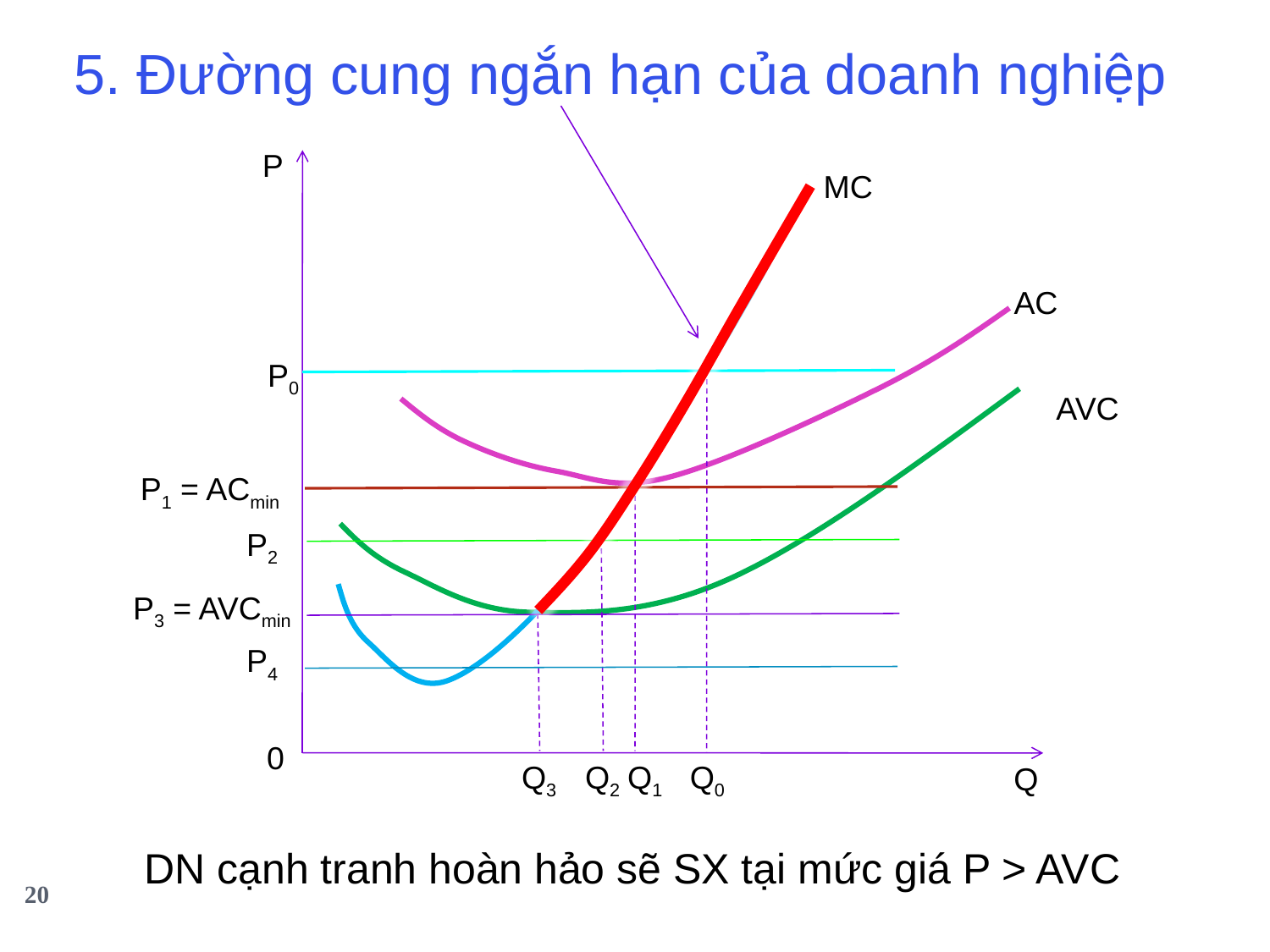

5. Đường cung ngắn hạn của doanh nghiệp
P
MC

AC

AVC

0
Q

P0
P1 = ACmin
P2
P3 = AVCmin
P4
Q3
Q2
Q1
Q0
DN cạnh tranh hoàn hảo sẽ SX tại mức giá P > AVC
20